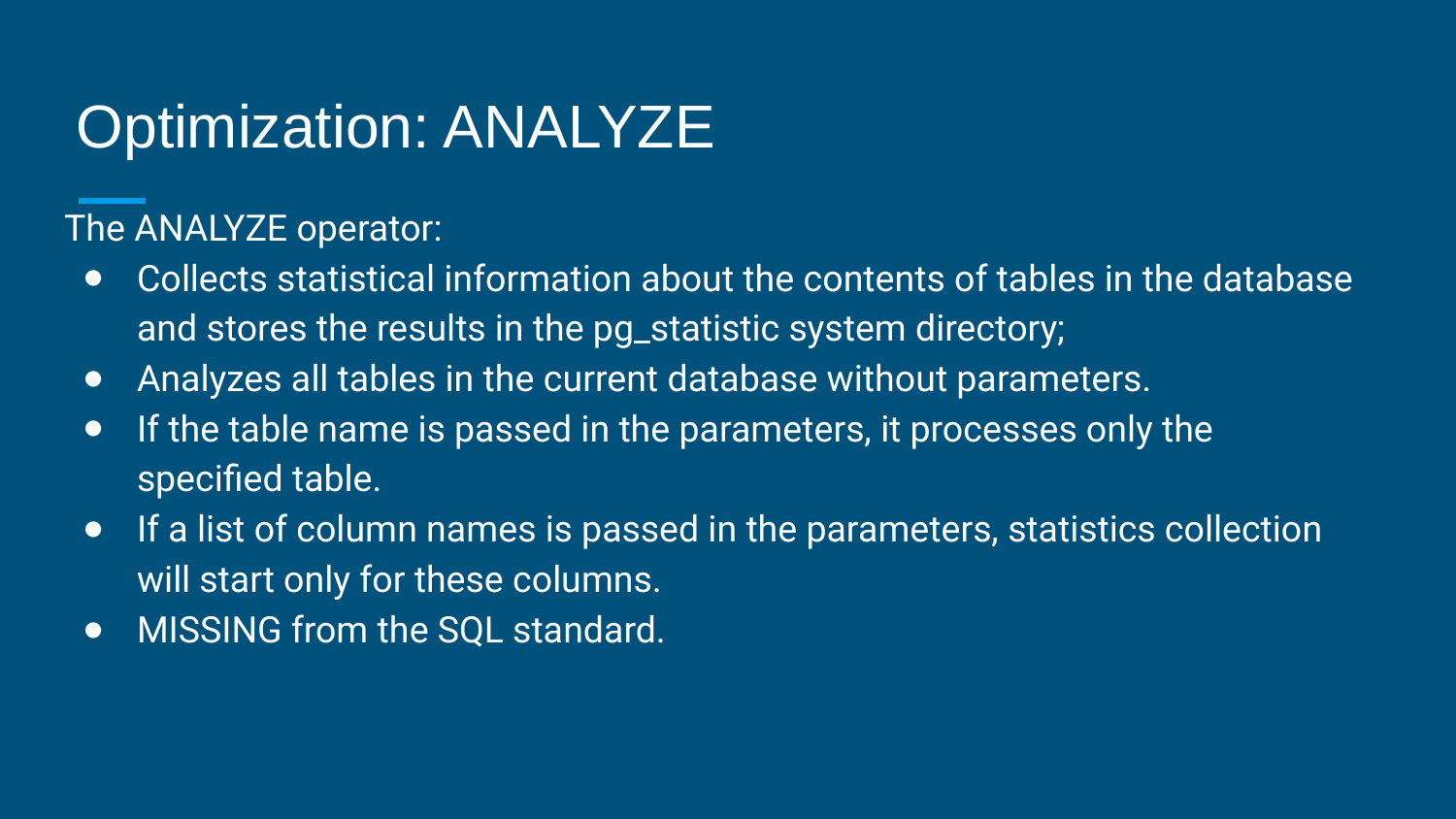

# Optimization: ANALYZE
The ANALYZE operator:
Collects statistical information about the contents of tables in the database and stores the results in the pg_statistic system directory;
Analyzes all tables in the current database without parameters.
If the table name is passed in the parameters, it processes only the specified table.
If a list of column names is passed in the parameters, statistics collection will start only for these columns.
MISSING from the SQL standard.